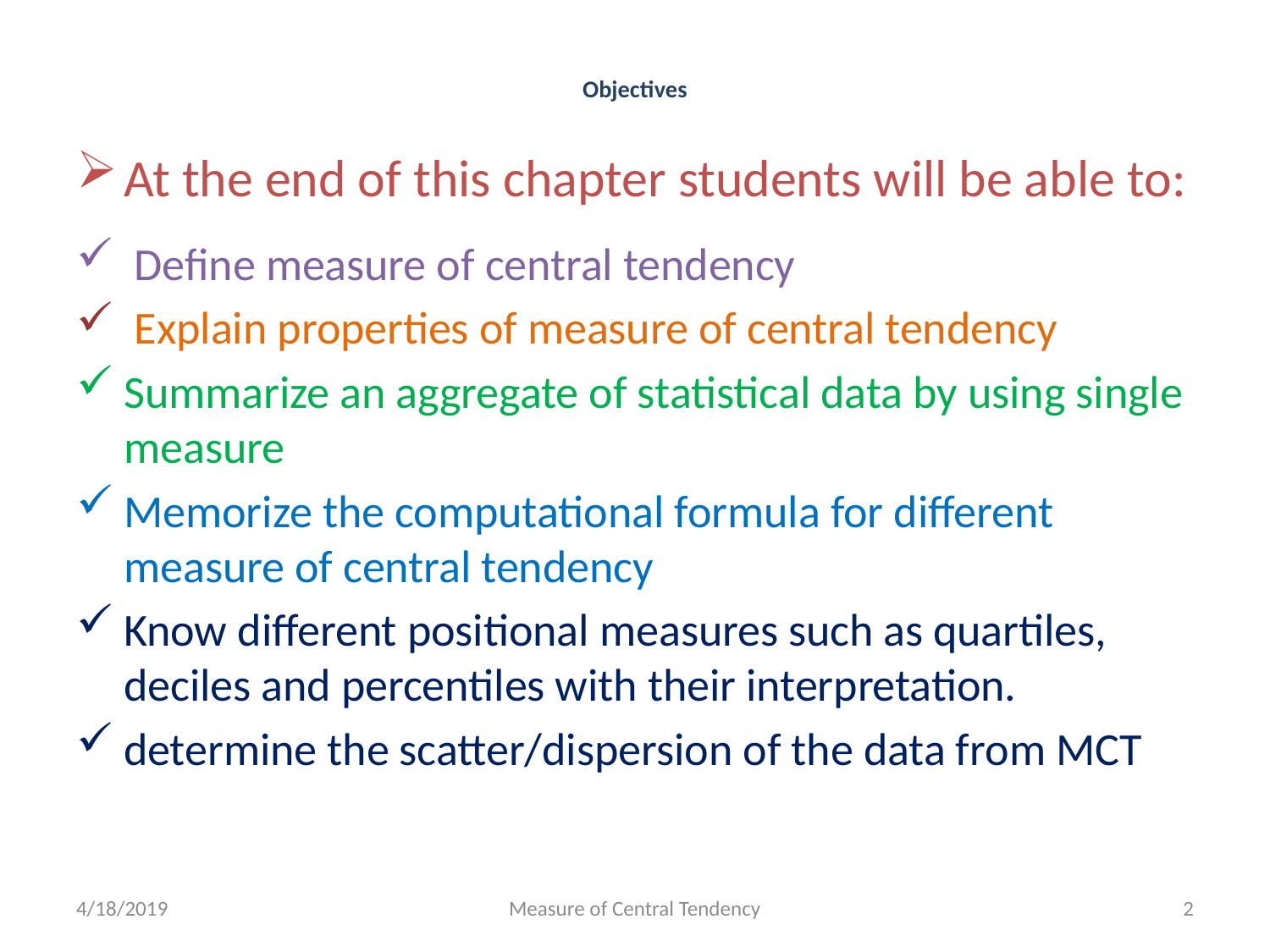

# Objectives
At the end of this chapter students will be able to:

 Define measure of central tendency
 Explain properties of measure of central tendency
Summarize an aggregate of statistical data by using single measure
Memorize the computational formula for different measure of central tendency
Know different positional measures such as quartiles, deciles and percentiles with their interpretation.
determine the scatter/dispersion of the data from MCT
4/18/2019
Measure of Central Tendency
2